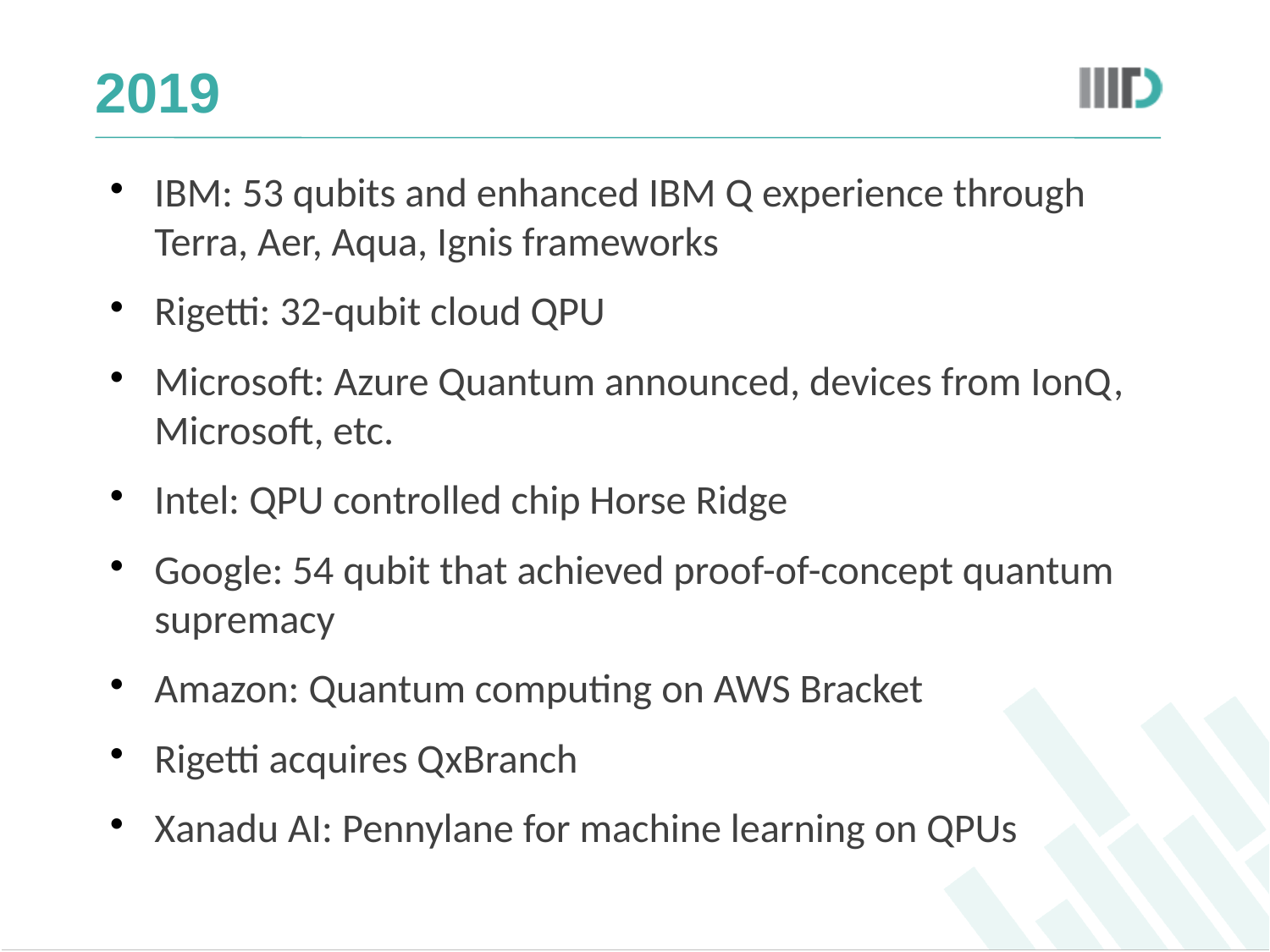

2019
IBM: 53 qubits and enhanced IBM Q experience through Terra, Aer, Aqua, Ignis frameworks
Rigetti: 32-qubit cloud QPU
Microsoft: Azure Quantum announced, devices from IonQ, Microsoft, etc.
Intel: QPU controlled chip Horse Ridge
Google: 54 qubit that achieved proof-of-concept quantum supremacy
Amazon: Quantum computing on AWS Bracket
Rigetti acquires QxBranch
Xanadu AI: Pennylane for machine learning on QPUs